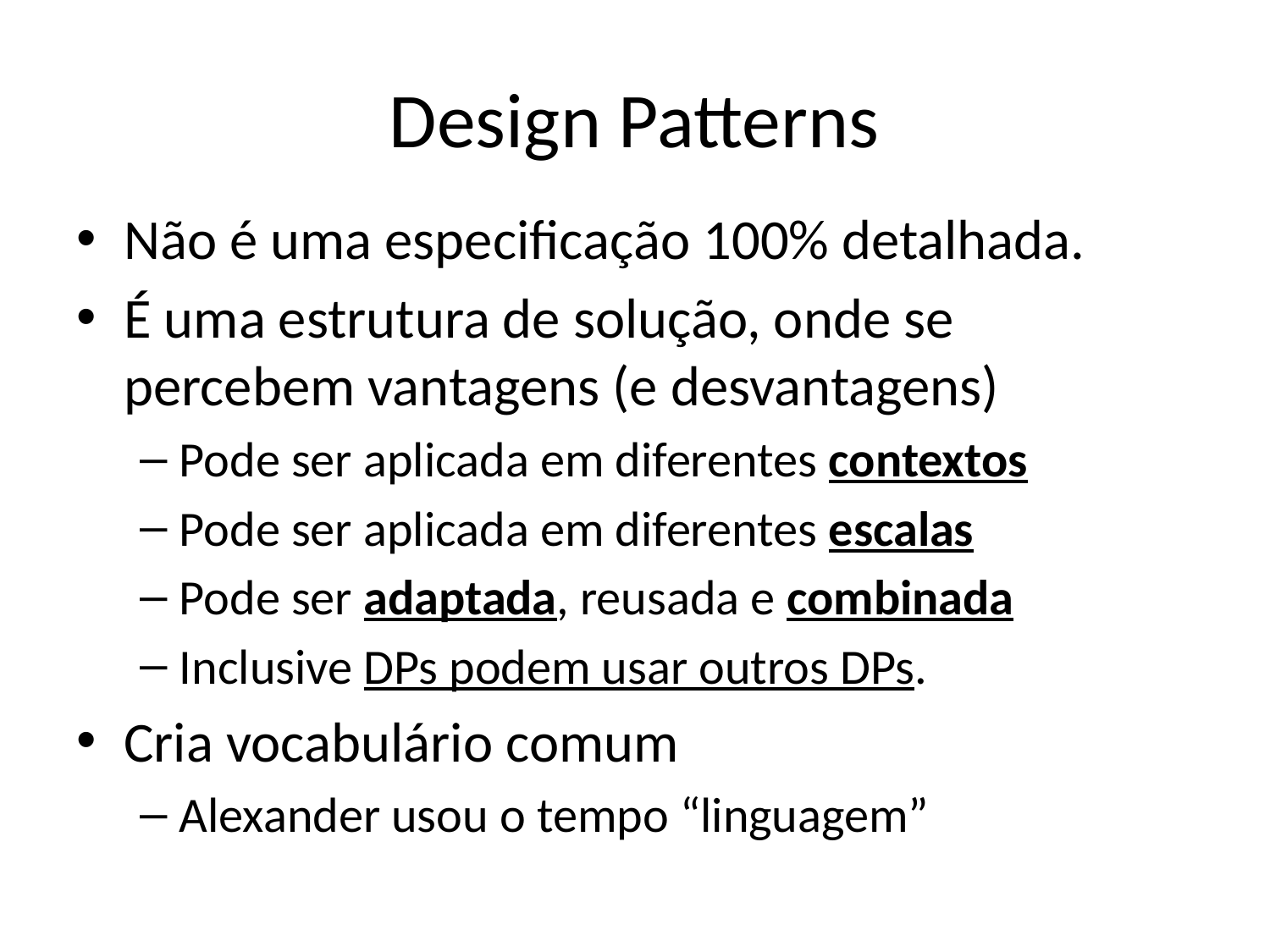

Design Patterns
Não é uma especificação 100% detalhada.
É uma estrutura de solução, onde se percebem vantagens (e desvantagens)
Pode ser aplicada em diferentes contextos
Pode ser aplicada em diferentes escalas
Pode ser adaptada, reusada e combinada
Inclusive DPs podem usar outros DPs.
Cria vocabulário comum
Alexander usou o tempo “linguagem”